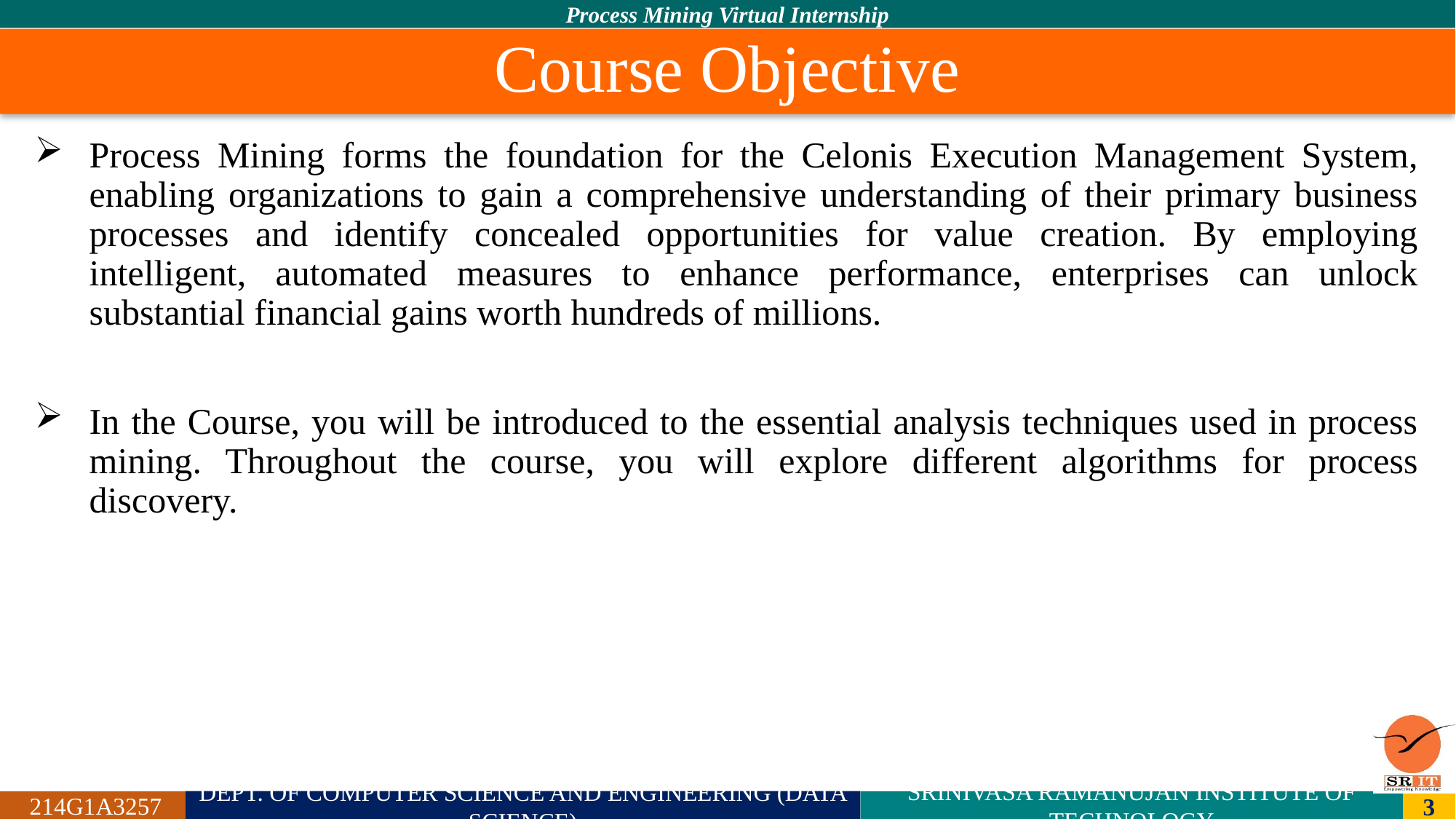

# Course Objective
Process Mining forms the foundation for the Celonis Execution Management System, enabling organizations to gain a comprehensive understanding of their primary business processes and identify concealed opportunities for value creation. By employing intelligent, automated measures to enhance performance, enterprises can unlock substantial financial gains worth hundreds of millions.

In the Course, you will be introduced to the essential analysis techniques used in process mining. Throughout the course, you will explore different algorithms for process discovery.